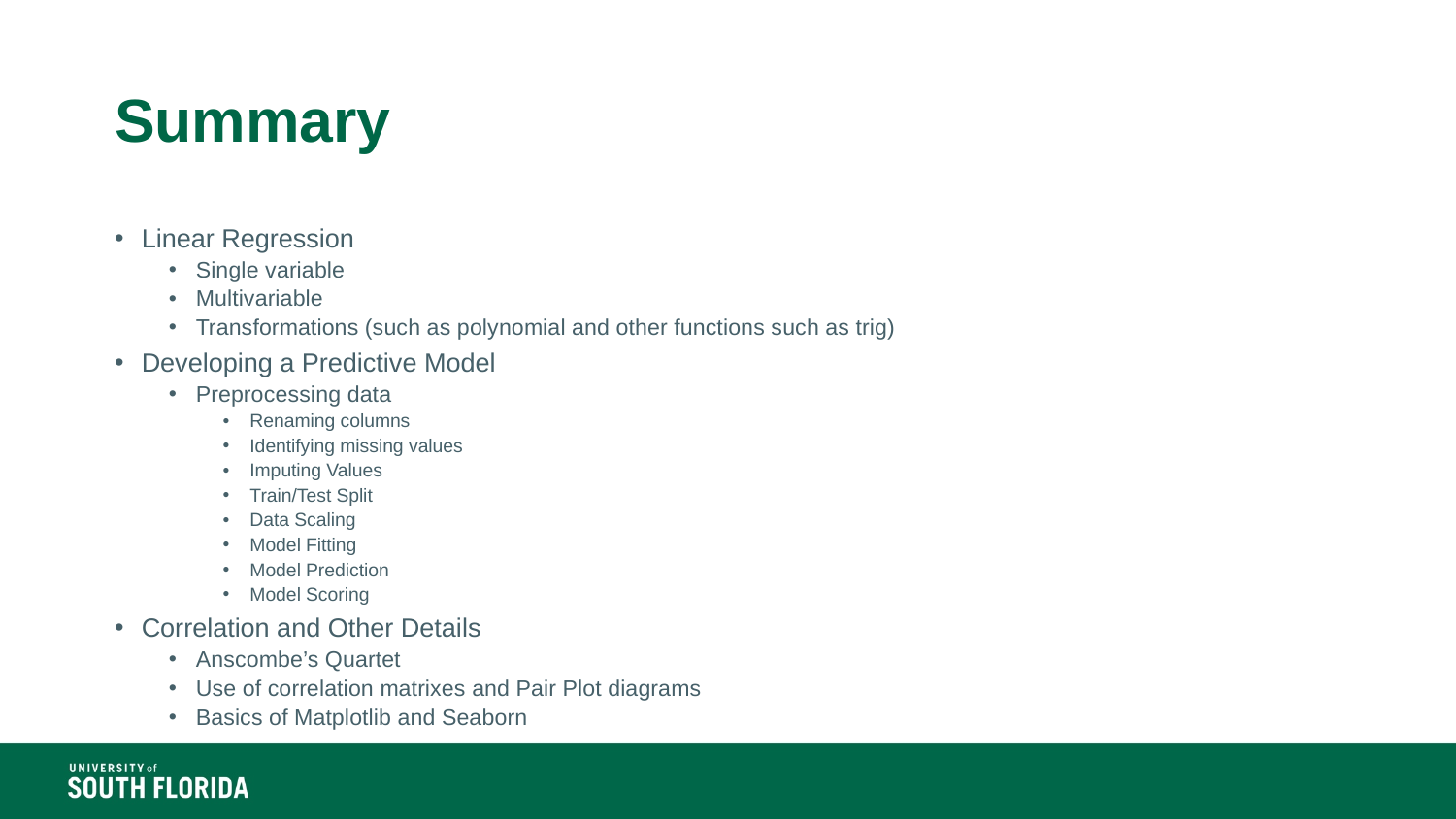

# Summary
Linear Regression
Single variable
Multivariable
Transformations (such as polynomial and other functions such as trig)
Developing a Predictive Model
Preprocessing data
Renaming columns
Identifying missing values
Imputing Values
Train/Test Split
Data Scaling
Model Fitting
Model Prediction
Model Scoring
Correlation and Other Details
Anscombe’s Quartet
Use of correlation matrixes and Pair Plot diagrams
Basics of Matplotlib and Seaborn